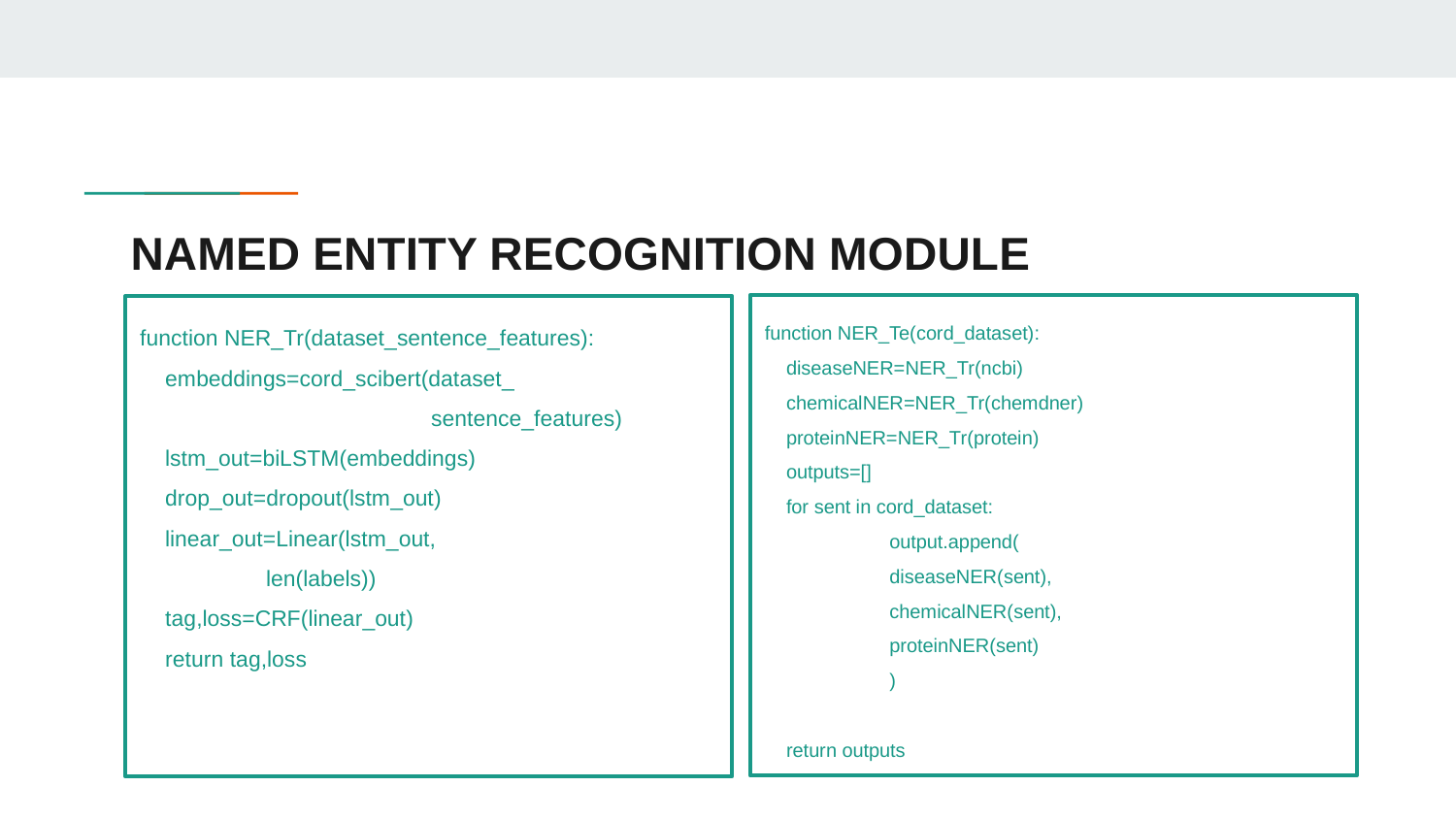

# NAMED ENTITY RECOGNITION MODULE
function NER_Te(cord_dataset):
    diseaseNER=NER_Tr(ncbi)
    chemicalNER=NER_Tr(chemdner)
    proteinNER=NER_Tr(protein)
    outputs=[]
    for sent in cord_dataset:
output.append(
	diseaseNER(sent),
	chemicalNER(sent),
	proteinNER(sent)
)

    return outputs
function NER_Tr(dataset_sentence_features):
    embeddings=cord_scibert(dataset_
		sentence_features)
    lstm_out=biLSTM(embeddings)
    drop_out=dropout(lstm_out)
    linear_out=Linear(lstm_out,
                    len(labels))
    tag,loss=CRF(linear_out)
    return tag,loss